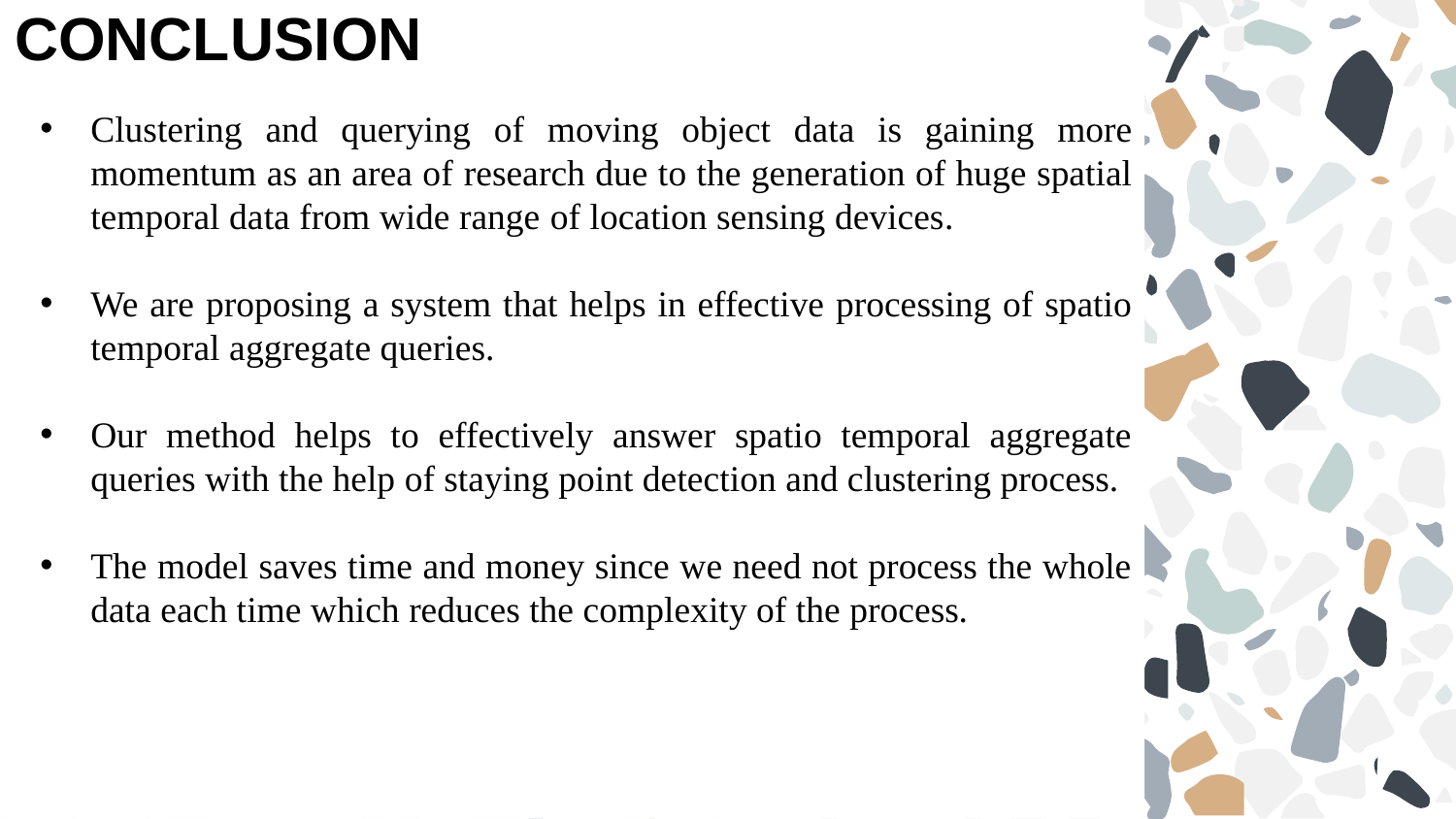

# CONCLUSION
Clustering and querying of moving object data is gaining more momentum as an area of research due to the generation of huge spatial temporal data from wide range of location sensing devices.

We are proposing a system that helps in effective processing of spatio temporal aggregate queries.

Our method helps to effectively answer spatio temporal aggregate queries with the help of staying point detection and clustering process.

The model saves time and money since we need not process the whole data each time which reduces the complexity of the process.